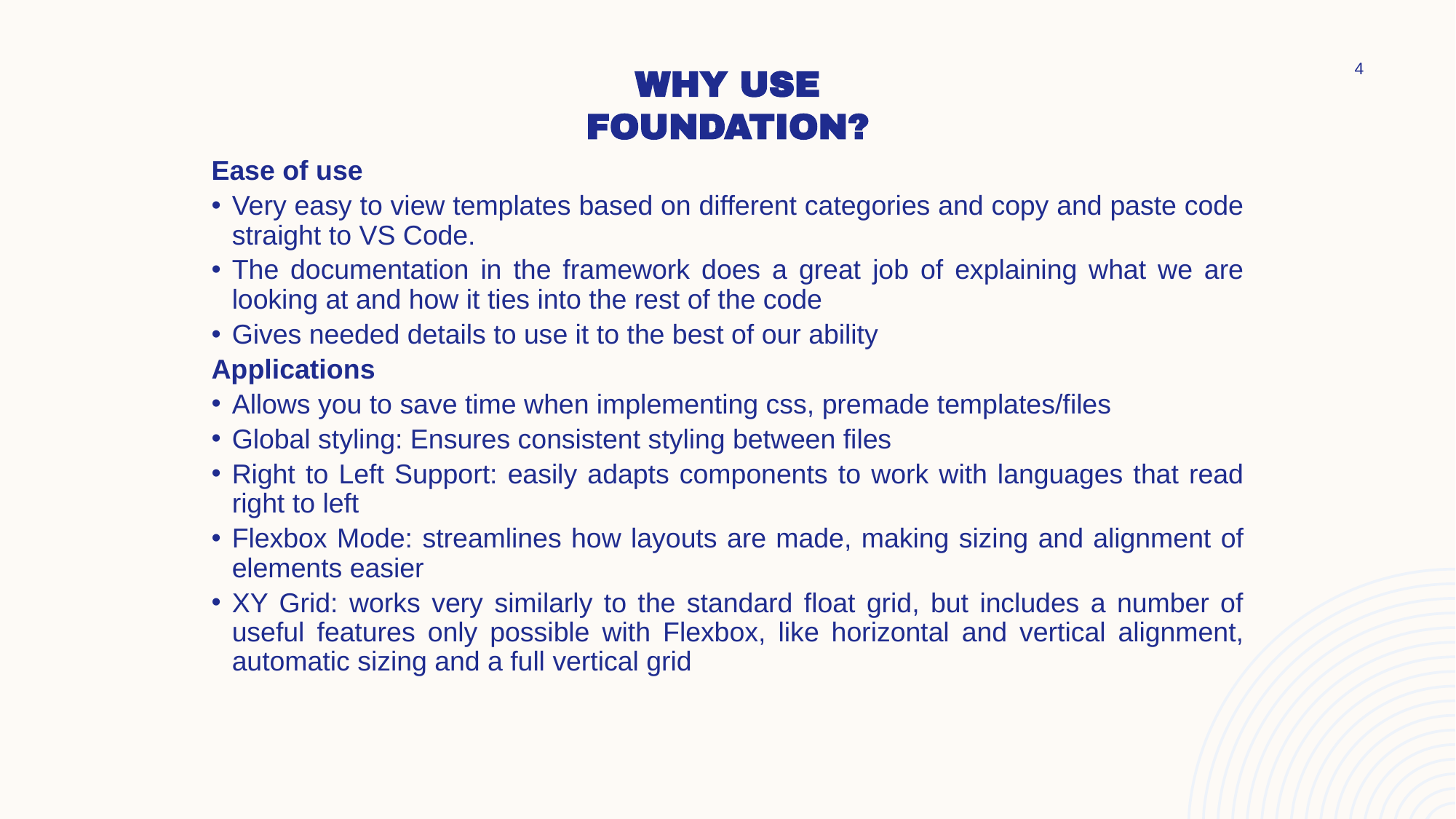

# Why Use foundation?
4
Ease of use
Very easy to view templates based on different categories and copy and paste code straight to VS Code.
The documentation in the framework does a great job of explaining what we are looking at and how it ties into the rest of the code
Gives needed details to use it to the best of our ability
Applications
Allows you to save time when implementing css, premade templates/files
Global styling: Ensures consistent styling between files
Right to Left Support: easily adapts components to work with languages that read right to left
Flexbox Mode: streamlines how layouts are made, making sizing and alignment of elements easier
XY Grid: works very similarly to the standard float grid, but includes a number of useful features only possible with Flexbox, like horizontal and vertical alignment, automatic sizing and a full vertical grid